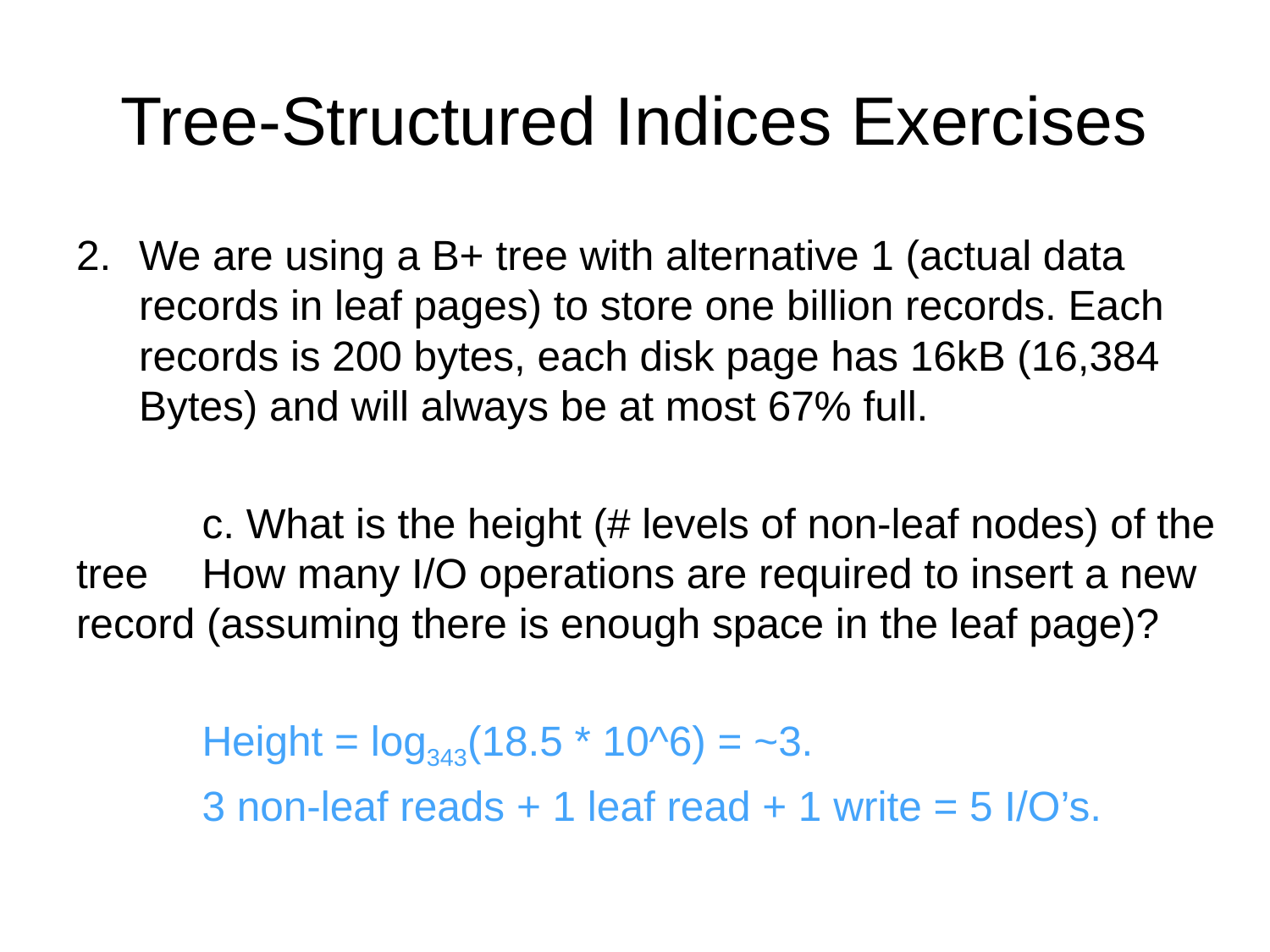

# Tree-Structured Indices Exercises
We are using a B+ tree with alternative 1 (actual data records in leaf pages) to store one billion records. Each records is 200 bytes, each disk page has 16kB (16,384 Bytes) and will always be at most 67% full.

	c. What is the height (# levels of non-leaf nodes) of the tree 	How many I/O operations are required to insert a new 	record (assuming there is enough space in the leaf page)?

		Height = log343(18.5 * 10^6) = ~3.
		3 non-leaf reads + 1 leaf read + 1 write = 5 I/O’s.